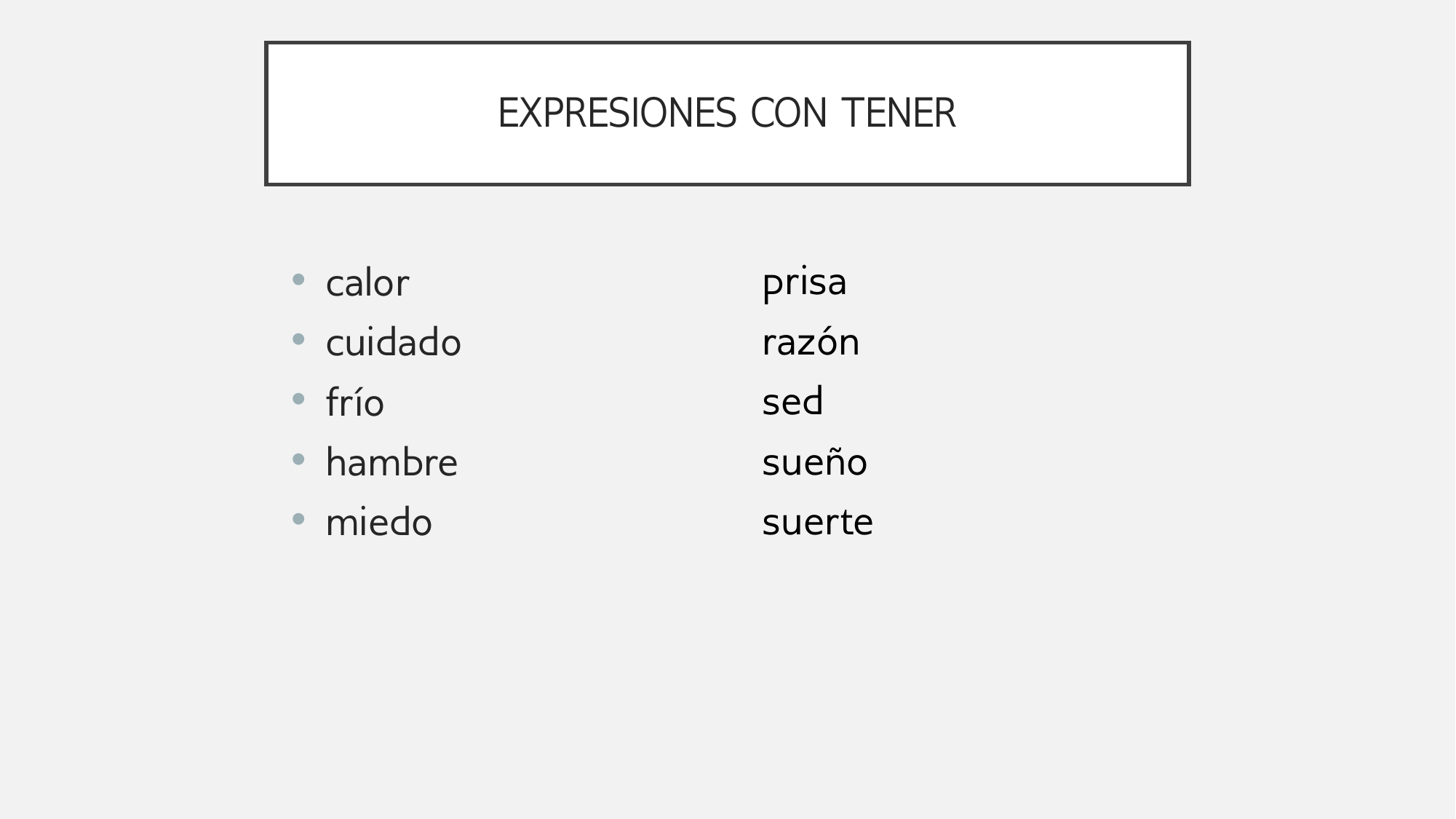

# EXPRESIONES CON TENER
prisa
razón
sed
sueño
suerte
calor
cuidado
frío
hambre
miedo